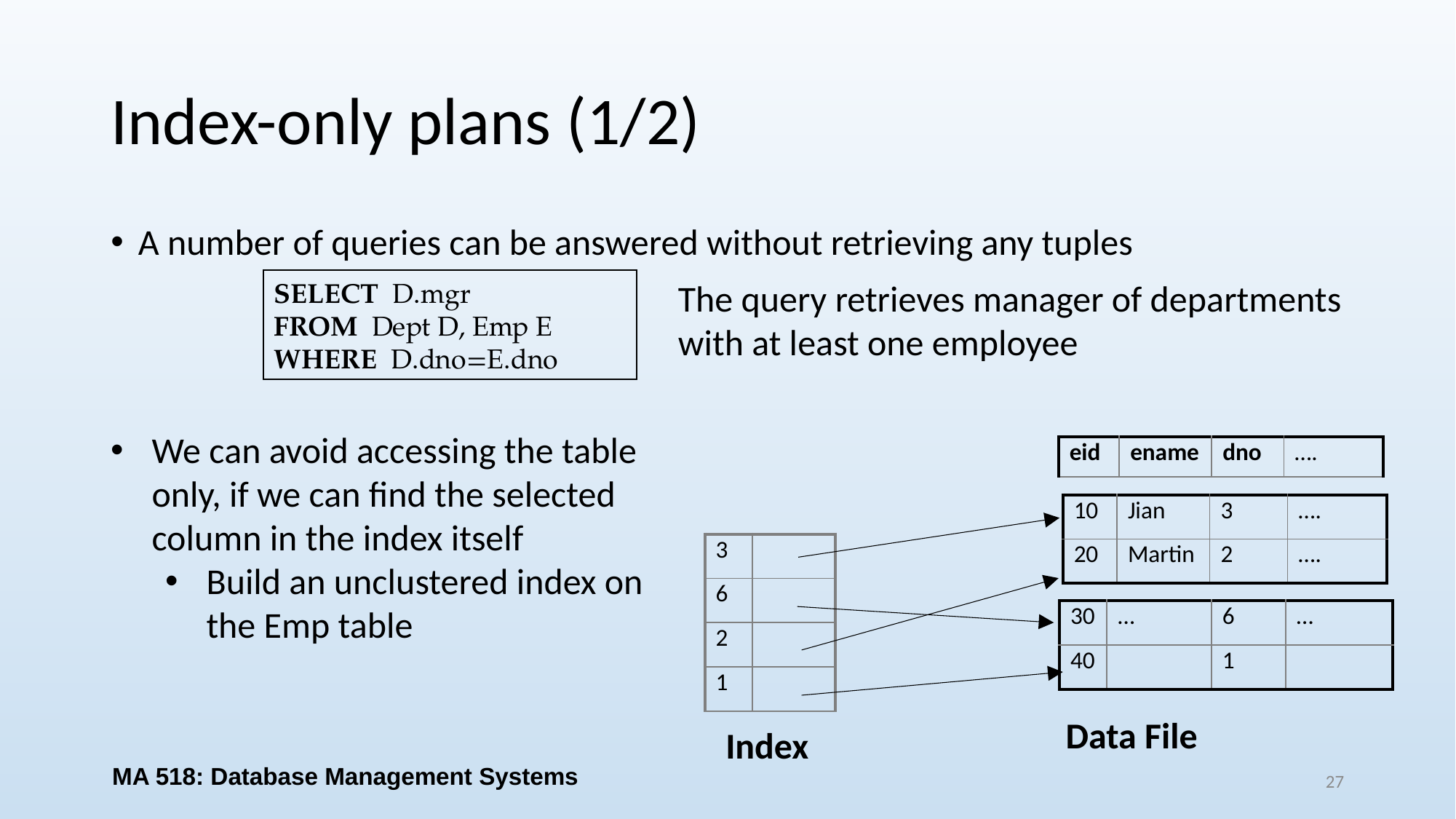

# Index-only plans (1/2)
A number of queries can be answered without retrieving any tuples

The query retrieves manager of departments
with at least one employee
SELECT  D.mgr
FROM  Dept D, Emp E
WHERE  D.dno=E.dno
We can avoid accessing the table only, if we can find the selected column in the index itself
Build an unclustered index on the Emp table
| eid | ename | dno | …. |
| --- | --- | --- | --- |
| 10 | Jian | 3 | …. |
| --- | --- | --- | --- |
| 20 | Martin | 2 | …. |
| 3 |  |
| --- | --- |
| 6 |  |
| 2 |  |
| 1 |  |
| 30 | … | 6 | … |
| --- | --- | --- | --- |
| 40 |  | 1 |  |
Data File
Index
MA 518: Database Management Systems
27